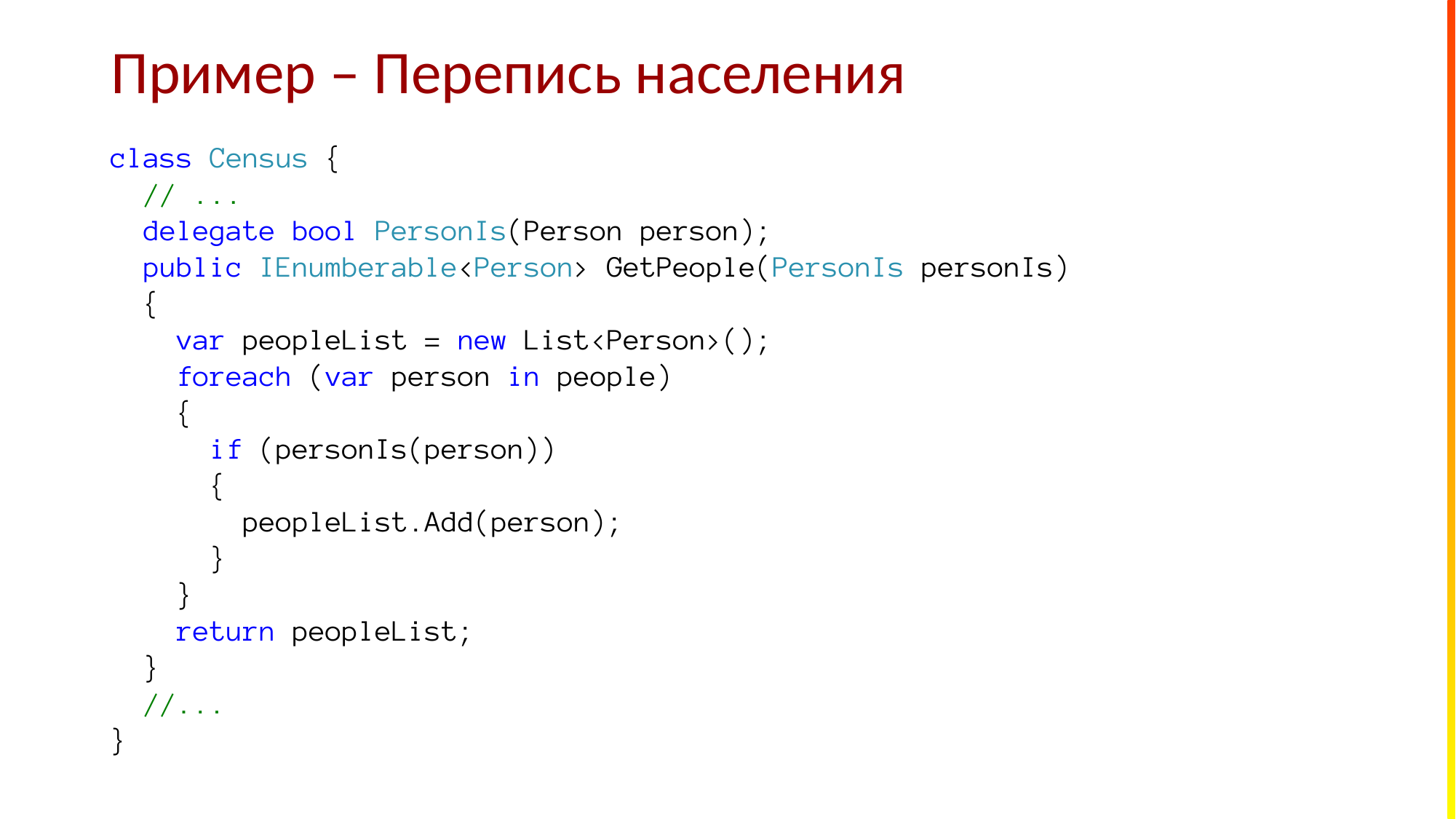

# Пример – Перепись населения
class Census {
  // ...
  delegate bool PersonIs(Person person);
  public IEnumberable<Person> GetPeople(PersonIs personIs)
  {
    var peopleList = new List<Person>();
    foreach (var person in people)
    {
      if (personIs(person))
      {
        peopleList.Add(person);
      }
    }
    return peopleList;
  }
  //...
}